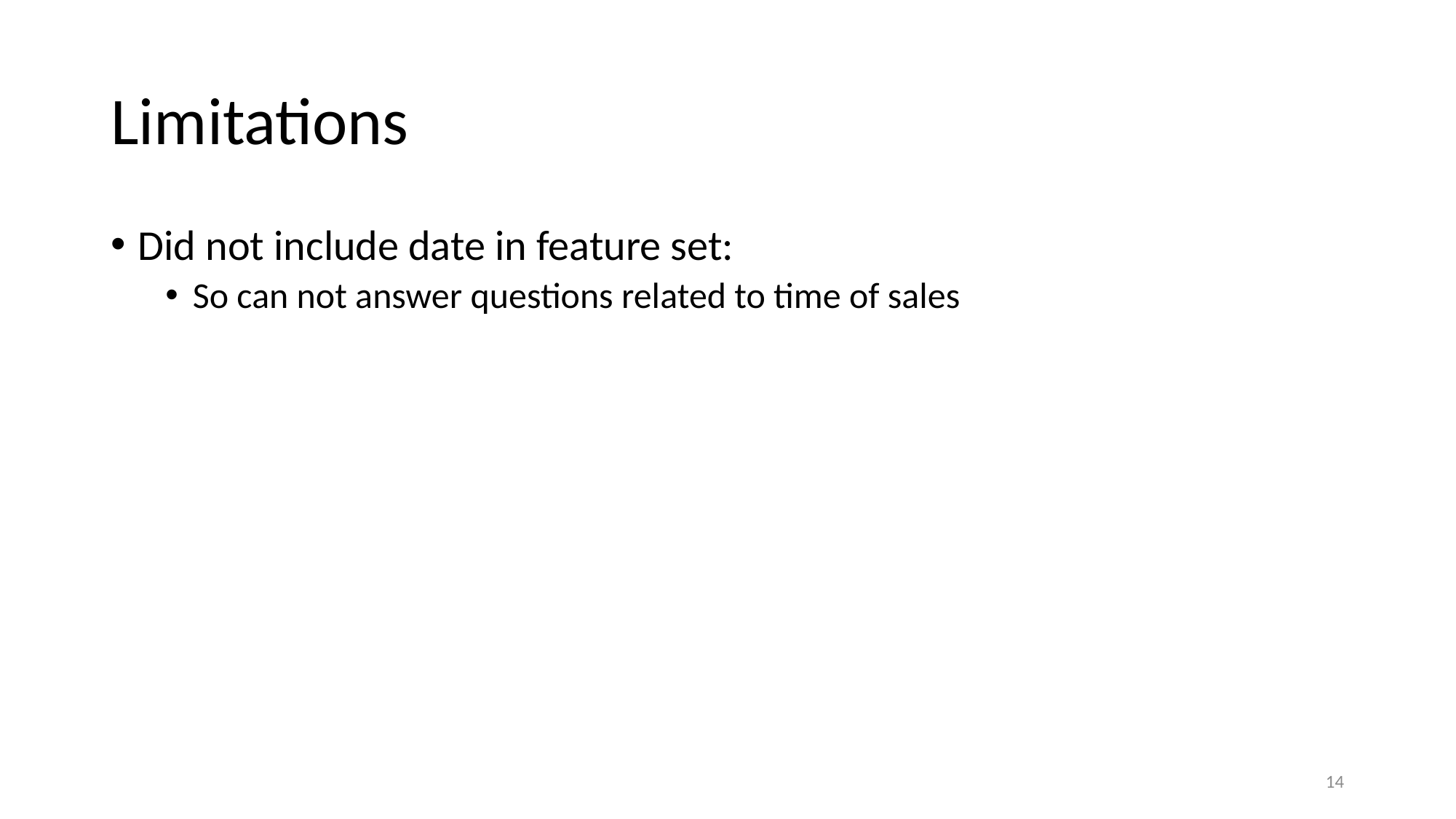

# Limitations
Did not include date in feature set:
So can not answer questions related to time of sales
14